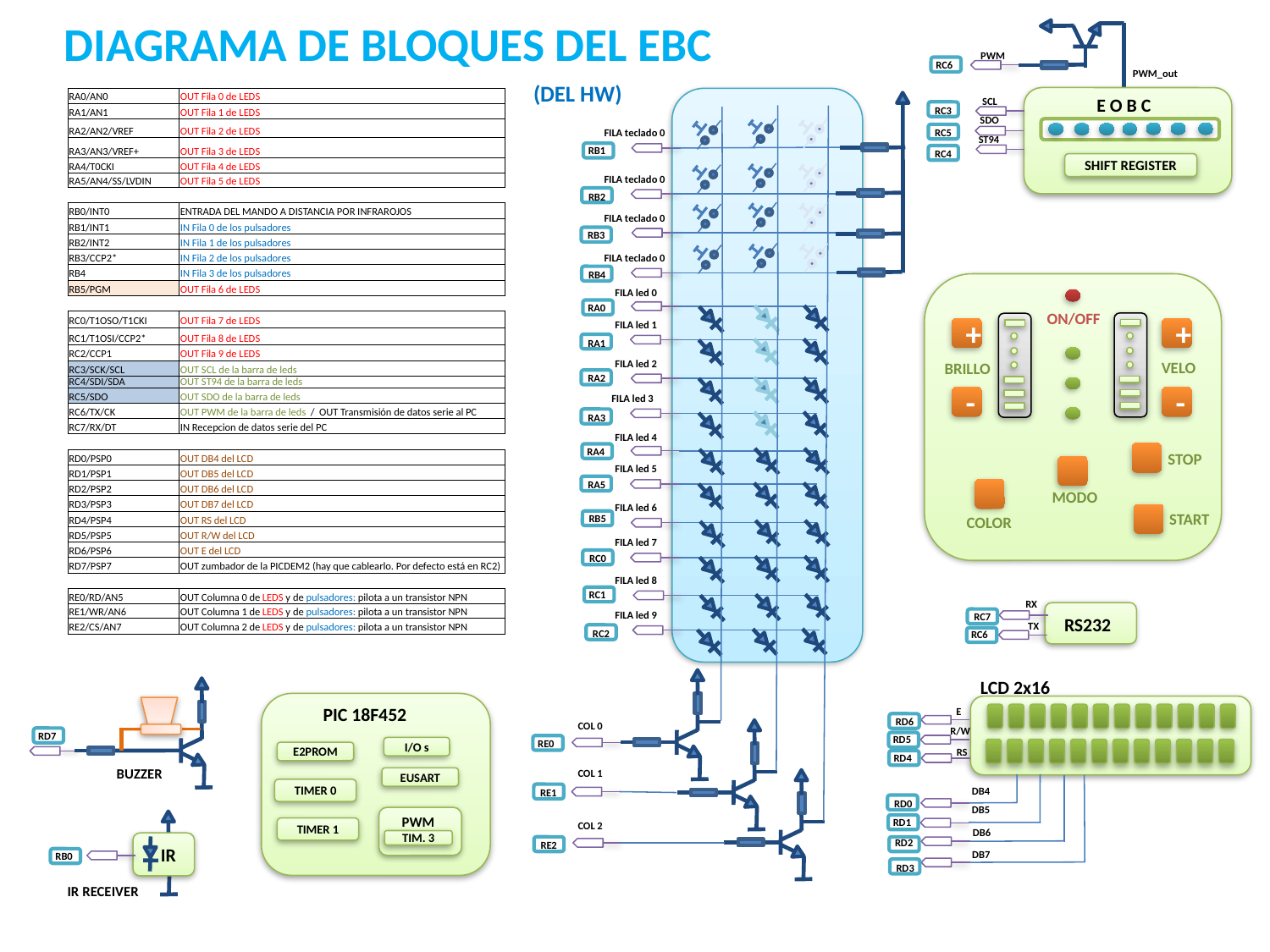

# DIAGRAMA DE BLOQUES DEL EBC

PWM
RC6

PWM_out

E O B C
SCL
RC3

SDO

RC5

ST94

RC4

SHIFT REGISTER
(DEL HW)
| RA0/AN0 | OUT Fila 0 de LEDS |  |  |  |  |  |  |  |
| --- | --- | --- | --- | --- | --- | --- | --- | --- |
| RA1/AN1 | OUT Fila 1 de LEDS |  |  |  |  |  |  |  |
| RA2/AN2/VREF | OUT Fila 2 de LEDS |  |  |  |  |  |  |  |
| RA3/AN3/VREF+ | OUT Fila 3 de LEDS |  |  |  |  |  |  |  |
| RA4/T0CKI | OUT Fila 4 de LEDS |  |  |  |  |  |  |  |
| RA5/AN4/SS/LVDIN | OUT Fila 5 de LEDS |  |  |  |  |  |  |  |
|  |  |  |  |  |  |  |  |  |
| RB0/INT0 | ENTRADA DEL MANDO A DISTANCIA POR INFRAROJOS |  |  |  |  |  |  |  |
| RB1/INT1 | IN Fila 0 de los pulsadores |  |  |  |  |  |  |  |
| RB2/INT2 | IN Fila 1 de los pulsadores |  |  |  |  |  |  |  |
| RB3/CCP2\* | IN Fila 2 de los pulsadores |  |  |  |  |  |  |  |
| RB4 | IN Fila 3 de los pulsadores |  |  |  |  |  |  |  |
| RB5/PGM | OUT Fila 6 de LEDS |  |  |  |  |  |  |  |
|  |  |  |  |  |  |  |  |  |
| RC0/T1OSO/T1CKI | OUT Fila 7 de LEDS |  |  |  |  |  |  |  |
| RC1/T1OSI/CCP2\* | OUT Fila 8 de LEDS |  |  |  |  |  |  |  |
| RC2/CCP1 | OUT Fila 9 de LEDS |  |  |  |  |  |  |  |
| RC3/SCK/SCL | OUT SCL de la barra de leds |  |  |  |  |  |  |  |
| RC4/SDI/SDA | OUT ST94 de la barra de leds |  |  |  |  |  |  |  |
| RC5/SDO | OUT SDO de la barra de leds |  |  |  |  |  |  |  |
| RC6/TX/CK | OUT PWM de la barra de leds / OUT Transmisión de datos serie al PC |  |  |  |  |  |  |  |
| RC7/RX/DT | IN Recepcion de datos serie del PC |  |  |  |  |  |  |  |
|  |  |  |  |  |  |  |  |  |
| RD0/PSP0 | OUT DB4 del LCD |  |  |  |  |  |  |  |
| RD1/PSP1 | OUT DB5 del LCD |  |  |  |  |  |  |  |
| RD2/PSP2 | OUT DB6 del LCD |  |  |  |  |  |  |  |
| RD3/PSP3 | OUT DB7 del LCD |  |  |  |  |  |  |  |
| RD4/PSP4 | OUT RS del LCD |  |  |  |  |  |  |  |
| RD5/PSP5 | OUT R/W del LCD |  |  |  |  |  |  |  |
| RD6/PSP6 | OUT E del LCD |  |  |  |  |  |  |  |
| RD7/PSP7 | OUT zumbador de la PICDEM2 (hay que cablearlo. Por defecto está en RC2) |  |  |  |  |  |  |  |
|  |  |  |  |  |  |  |  |  |
| RE0/RD/AN5 | OUT Columna 0 de LEDS y de pulsadores: pilota a un transistor NPN |  |  |  |  |  |  |  |
| RE1/WR/AN6 | OUT Columna 1 de LEDS y de pulsadores: pilota a un transistor NPN |  |  |  |  |  |  |  |
| RE2/CS/AN7 | OUT Columna 2 de LEDS y de pulsadores: pilota a un transistor NPN |  |  |  |  |  |  |  |

FILA teclado 0

FILA teclado 0

FILA teclado 0

FILA teclado 0

FILA led 0

FILA led 1

FILA led 2

FILA led 3

FILA led 4

FILA led 5

FILA led 6

FILA led 7

FILA led 8

FILA led 9

RB1

RB2

RB3

RB4

ON/OFF

+
+

VELO
BRILLO

-
-

STOP

MODO
START

COLOR
RA0

RA1

RA2

RA3

RA4

RA5

RB5

RC0

RC1

RX
RC7

TX
RC6

RS232
RC2

LCD 2x16

PIC 18F452
I/O s
E2PROM
EUSART
TIMER 0
PWM

TIM. 3
TIMER 1
E
RD6

COL 0

R/W

RD7

RD5

RE0

RS
RD4

BUZZER
COL 1

DB4
RE1

RD0

DB5

RD1

COL 2

DB6
RD2

RE2

     IR

DB7
RB0

RD3

IR RECEIVER